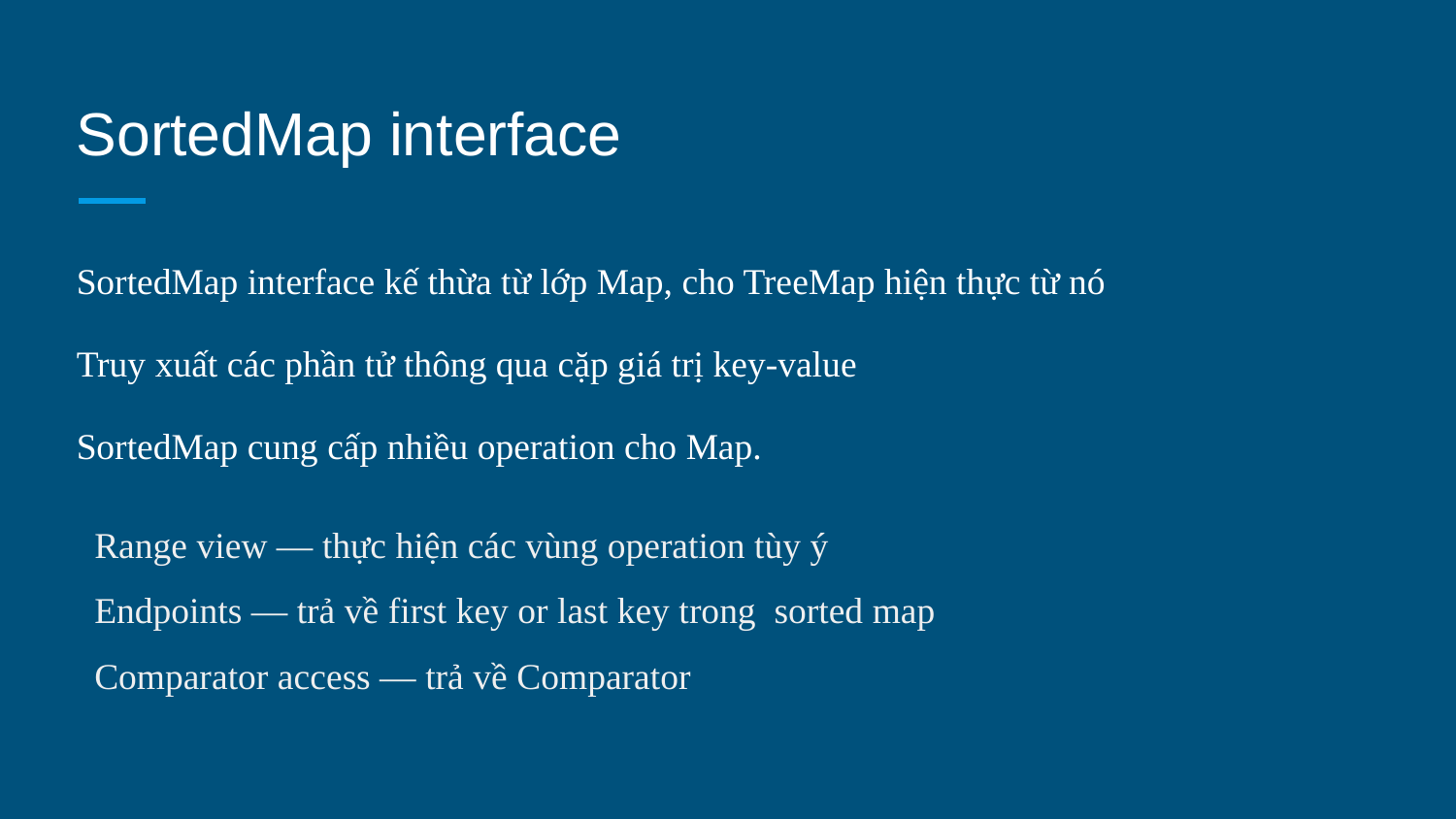

# SortedMap interface
SortedMap interface kế thừa từ lớp Map, cho TreeMap hiện thực từ nó
Truy xuất các phần tử thông qua cặp giá trị key-value
SortedMap cung cấp nhiều operation cho Map.
Range view — thực hiện các vùng operation tùy ý
Endpoints — trả về first key or last key trong  sorted map
Comparator access — trả về Comparator